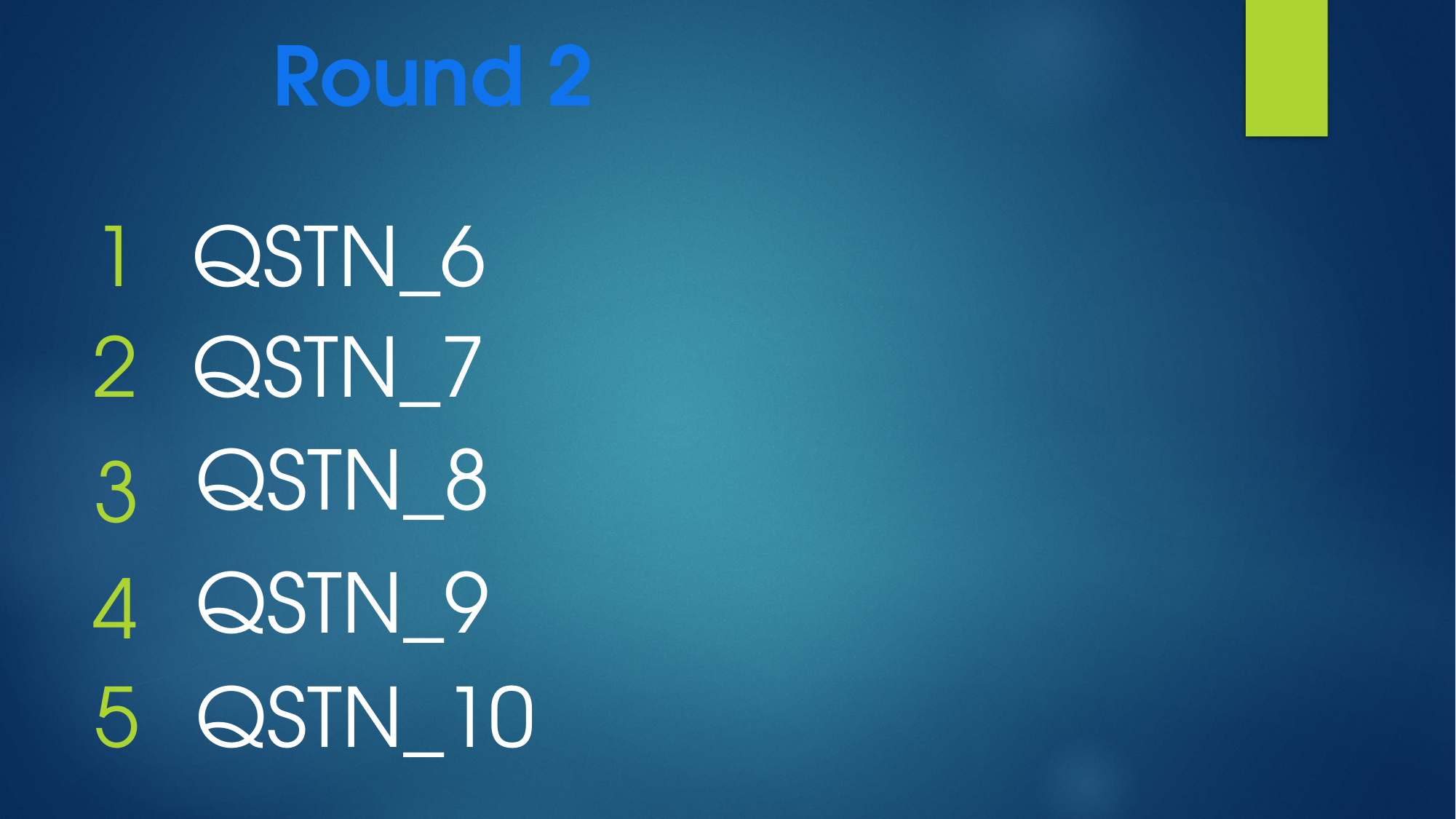

Round 2
1
QSTN_6
2
QSTN_7
QSTN_8
3
QSTN_9
4
5
QSTN_10